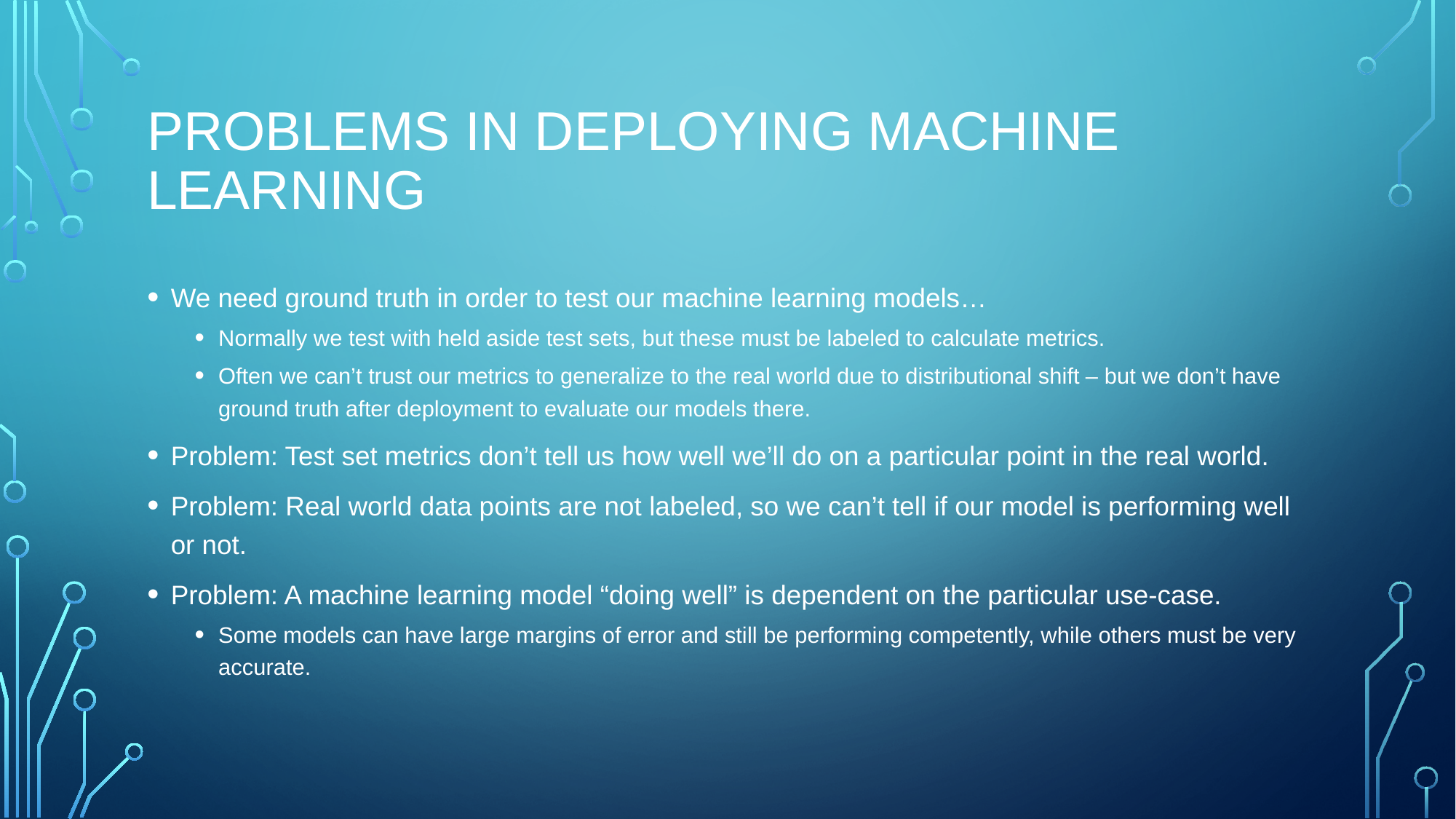

# Problems in Deploying Machine Learning
We need ground truth in order to test our machine learning models…
Normally we test with held aside test sets, but these must be labeled to calculate metrics.
Often we can’t trust our metrics to generalize to the real world due to distributional shift – but we don’t have ground truth after deployment to evaluate our models there.
Problem: Test set metrics don’t tell us how well we’ll do on a particular point in the real world.
Problem: Real world data points are not labeled, so we can’t tell if our model is performing well or not.
Problem: A machine learning model “doing well” is dependent on the particular use-case.
Some models can have large margins of error and still be performing competently, while others must be very accurate.